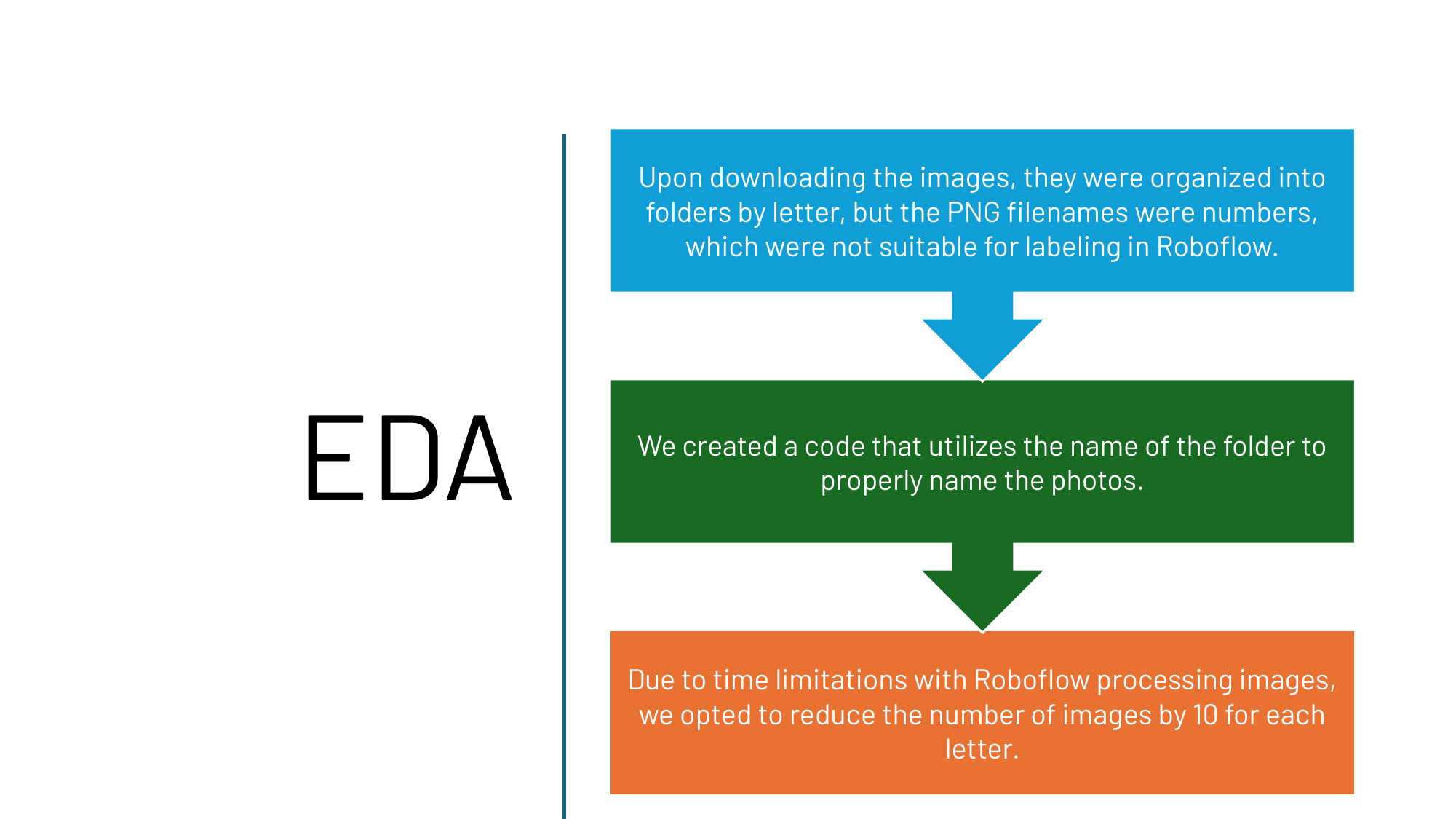

# EDA
Due to time limitations with Roboflow processing images, we opted to reduce the number of images by 10 for each letter.
We created a code that utilizes the name of the folder to properly name the photos.
Upon downloading the images, they were organized into folders by letter, but the PNG filenames were numbers, which were not suitable for labeling in Roboflow.